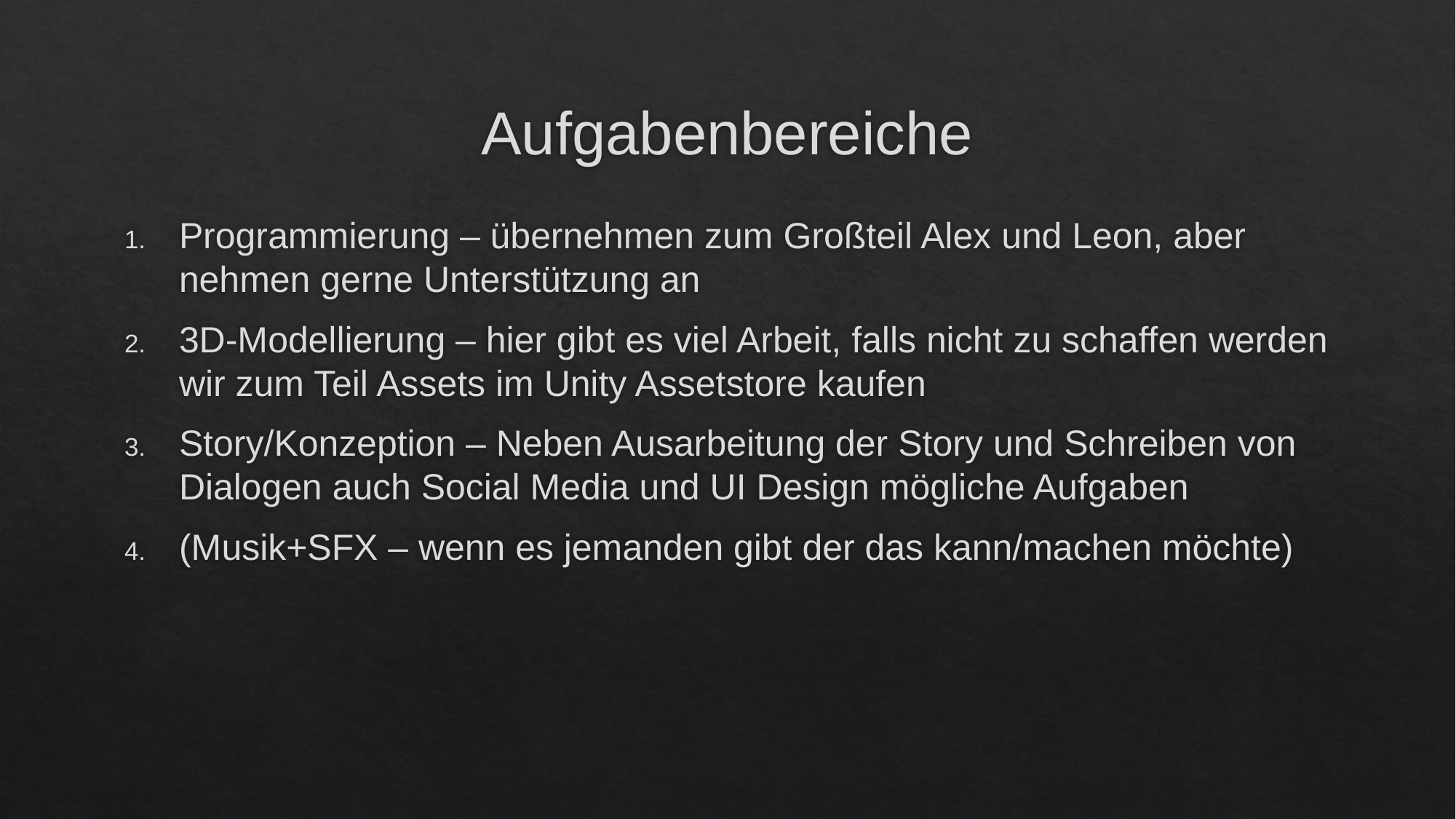

# Aufgabenbereiche
Programmierung – übernehmen zum Großteil Alex und Leon, aber nehmen gerne Unterstützung an
3D-Modellierung – hier gibt es viel Arbeit, falls nicht zu schaffen werden wir zum Teil Assets im Unity Assetstore kaufen
Story/Konzeption – Neben Ausarbeitung der Story und Schreiben von Dialogen auch Social Media und UI Design mögliche Aufgaben
(Musik+SFX – wenn es jemanden gibt der das kann/machen möchte)